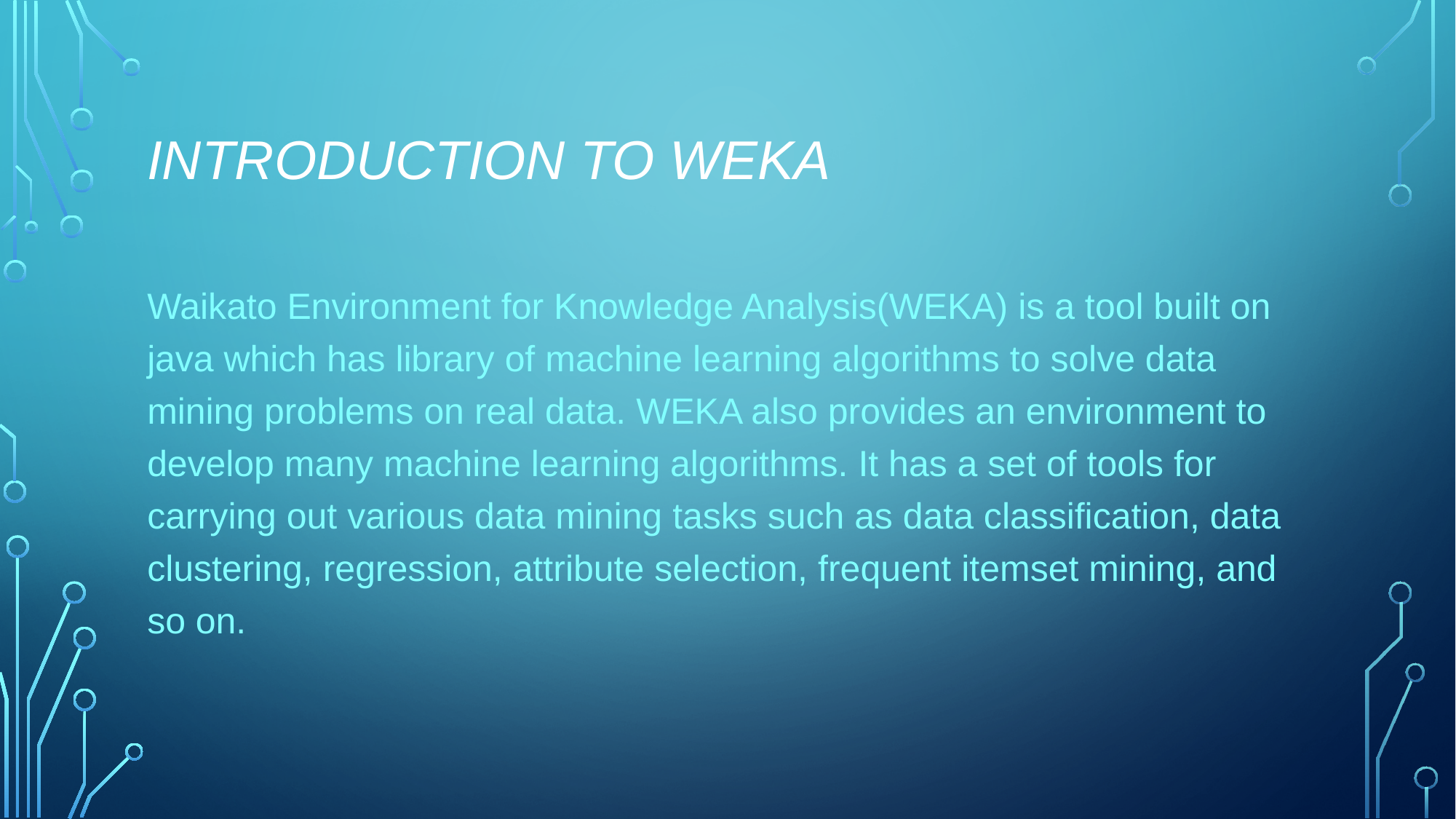

# Introduction to weka
Waikato Environment for Knowledge Analysis(WEKA) is a tool built on java which has library of machine learning algorithms to solve data mining problems on real data. WEKA also provides an environment to develop many machine learning algorithms. It has a set of tools for carrying out various data mining tasks such as data classification, data clustering, regression, attribute selection, frequent itemset mining, and so on.